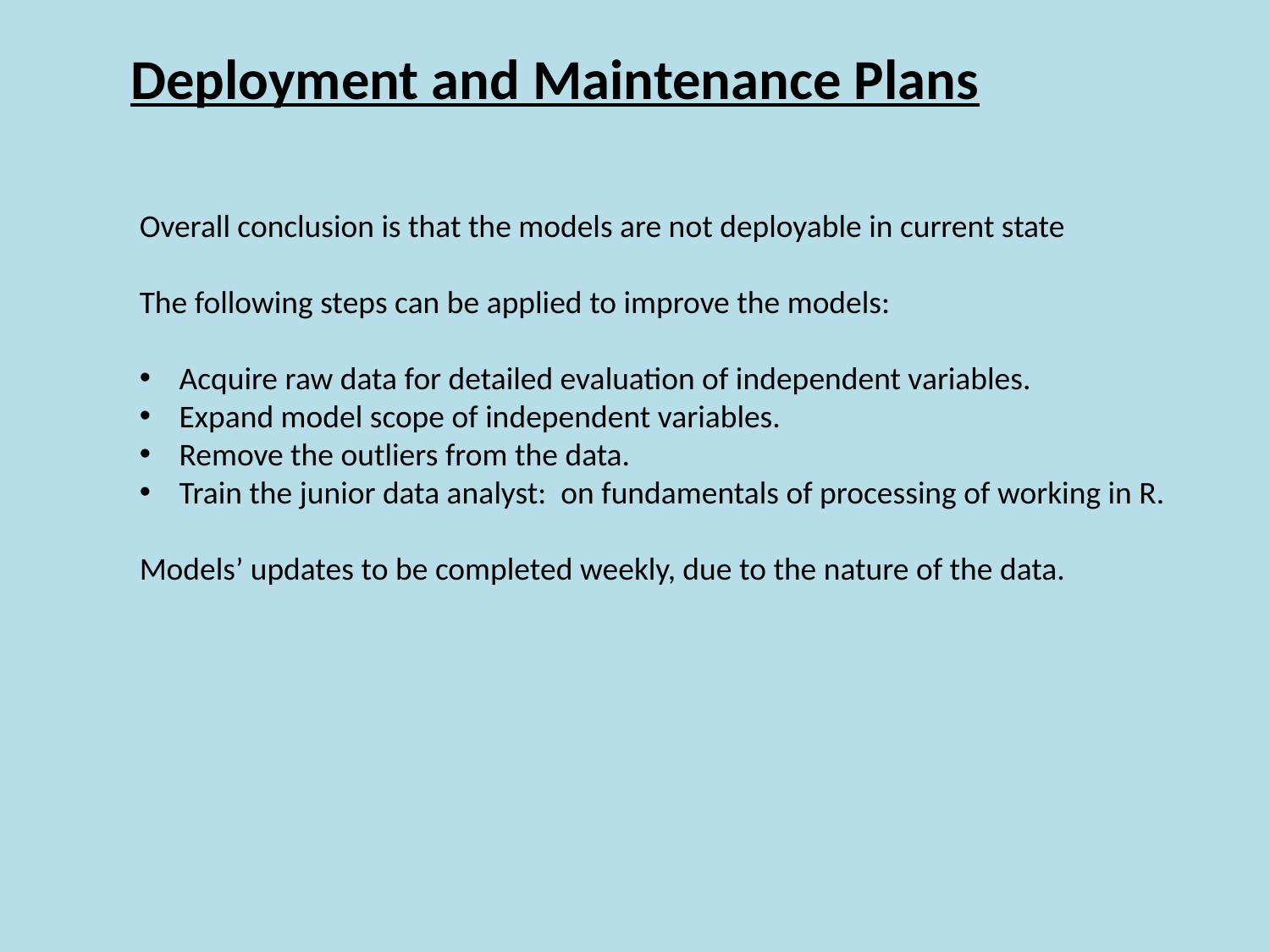

Deployment and Maintenance Plans

Overall conclusion is that the models are not deployable in current state

The following steps can be applied to improve the models:

Acquire raw data for detailed evaluation of independent variables.
Expand model scope of independent variables.
Remove the outliers from the data.
Train the junior data analyst:  on fundamentals of processing of working in R.

Models’ updates to be completed weekly, due to the nature of the data.